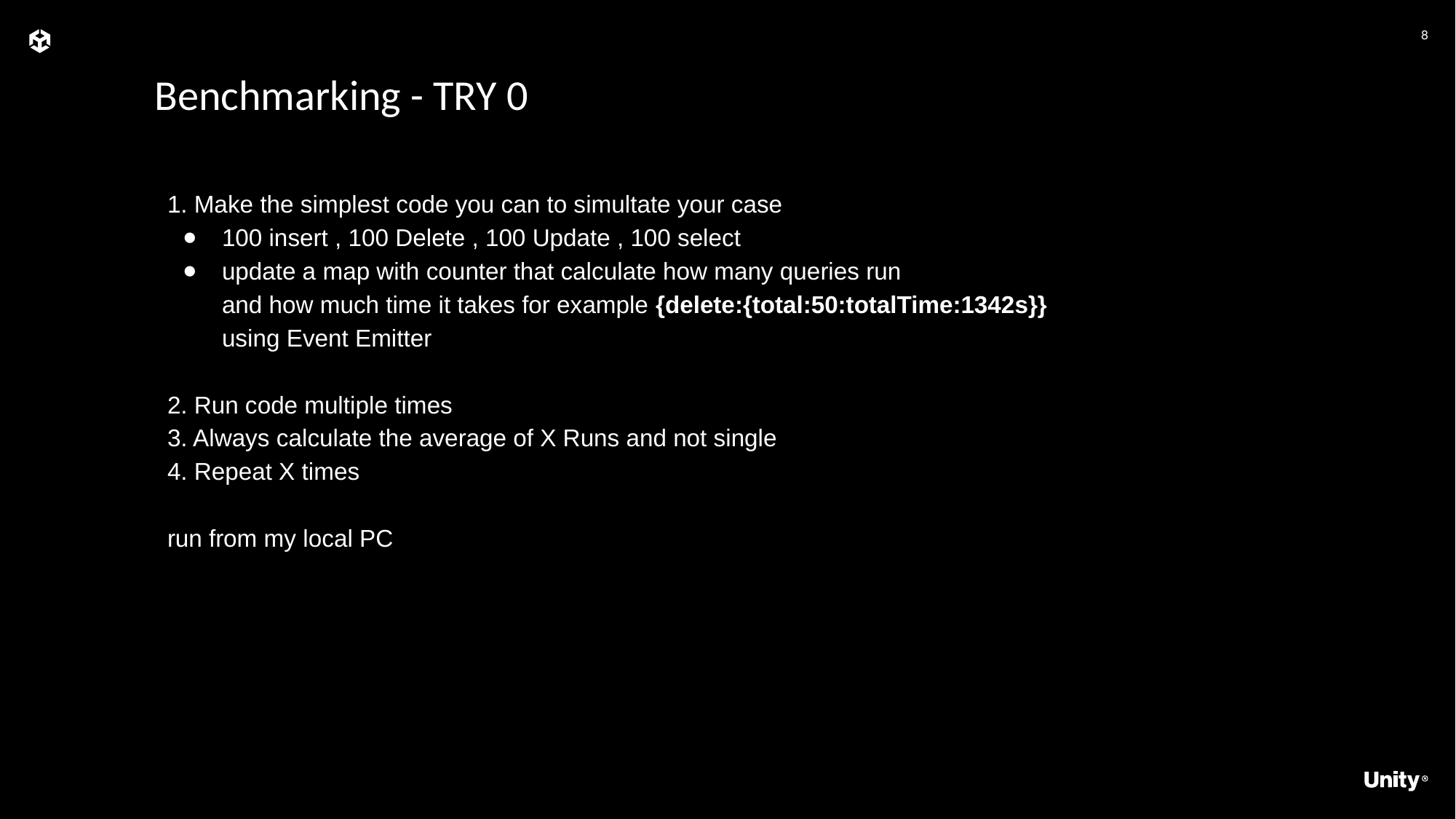

Benchmarking - TRY 0
1. Make the simplest code you can to simultate your case
100 insert , 100 Delete , 100 Update , 100 select
update a map with counter that calculate how many queries run
and how much time it takes for example {delete:{total:50:totalTime:1342s}}
using Event Emitter
2. Run code multiple times
3. Always calculate the average of X Runs and not single
4. Repeat X times

run from my local PC